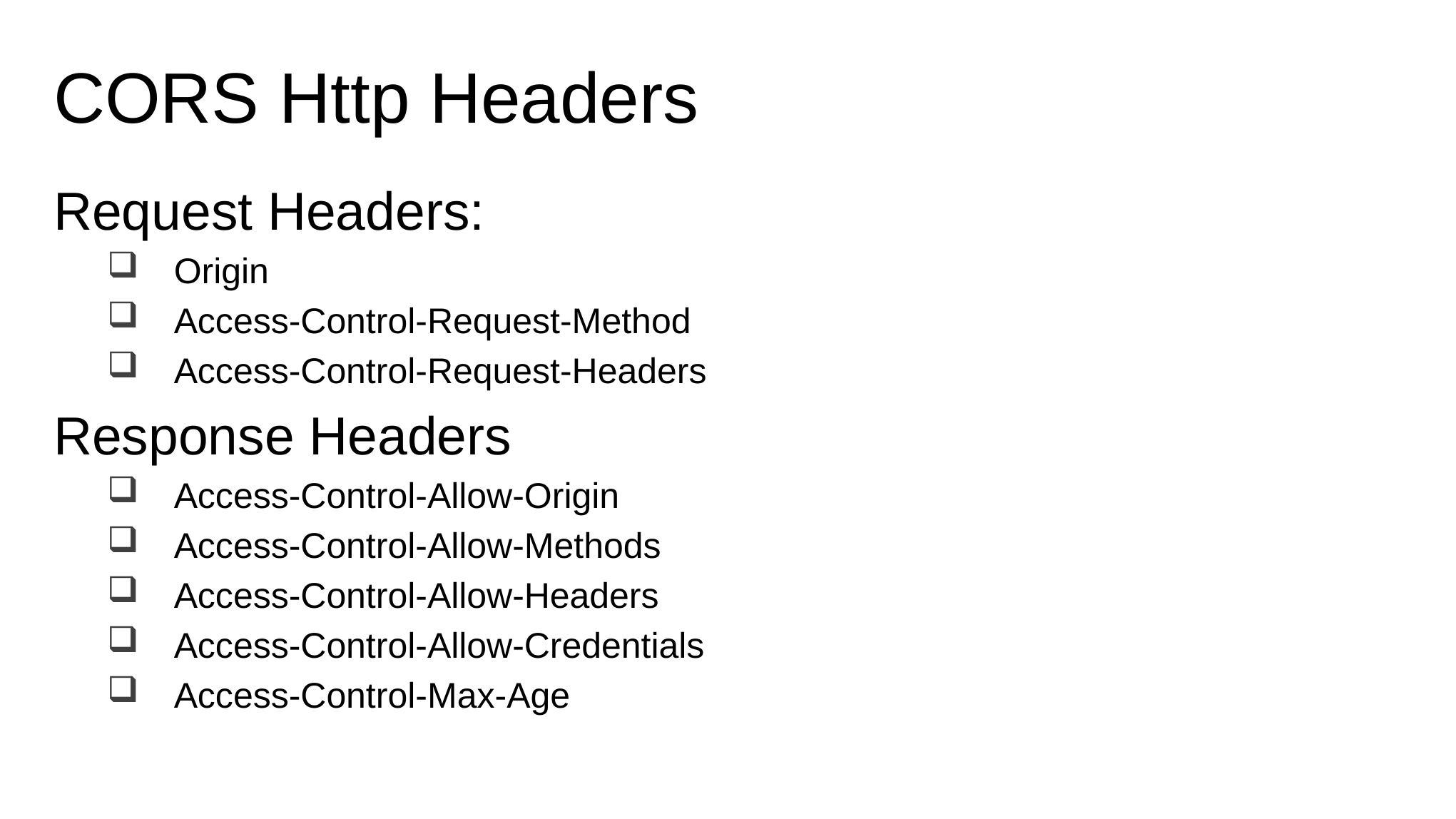

# CORS Http Headers
Request Headers:
Origin
Access-Control-Request-Method
Access-Control-Request-Headers
Response Headers
Access-Control-Allow-Origin
Access-Control-Allow-Methods
Access-Control-Allow-Headers
Access-Control-Allow-Credentials
Access-Control-Max-Age